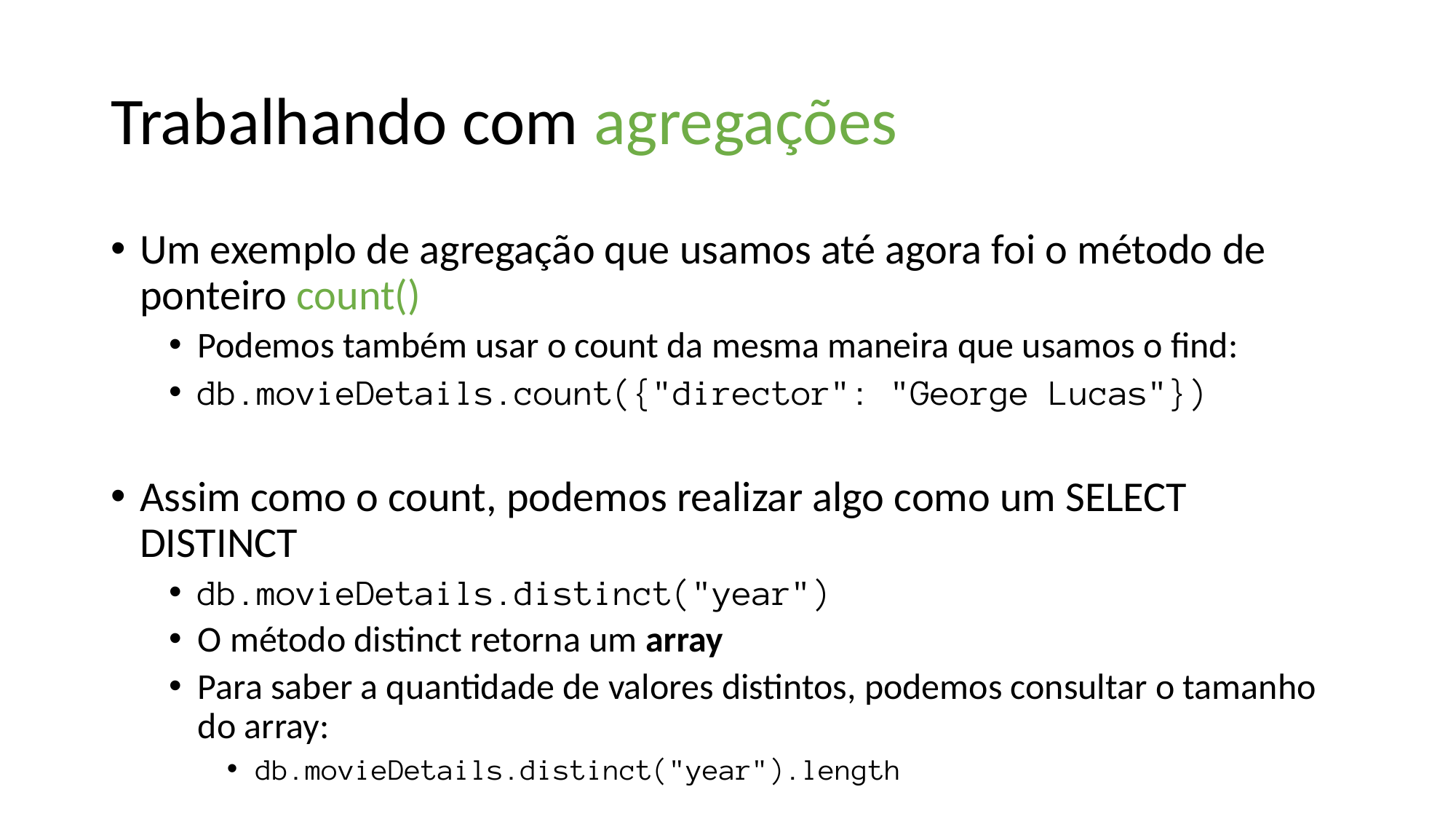

Trabalhando com agregações

Um exemplo de agregação que usamos até agora foi o método de ponteiro count()
Podemos também usar o count da mesma maneira que usamos o find:
db.movieDetails.count({"director": "George Lucas"})

Assim como o count, podemos realizar algo como um SELECT DISTINCT
db.movieDetails.distinct("year")
O método distinct retorna um array
Para saber a quantidade de valores distintos, podemos consultar o tamanho do array:
db.movieDetails.distinct("year").length